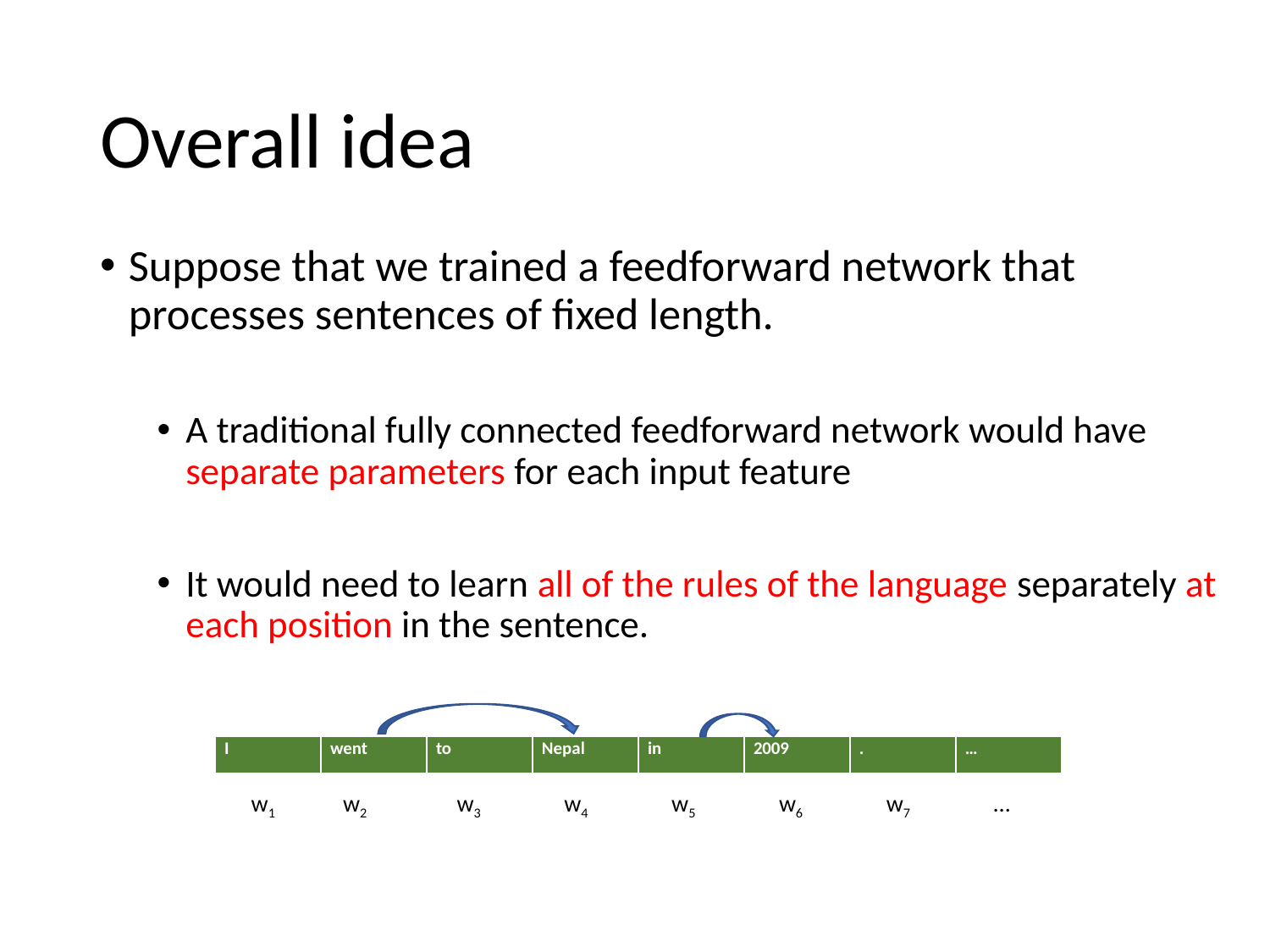

# Overall idea
Suppose that we trained a feedforward network that processes sentences of fixed length.

A traditional fully connected feedforward network would have separate parameters for each input feature

It would need to learn all of the rules of the language separately at each position in the sentence.

| I | went | to | Nepal | in | 2009 | . | … |
| --- | --- | --- | --- | --- | --- | --- | --- |
w2
w3
w4
w6
w7
w1
…
w5